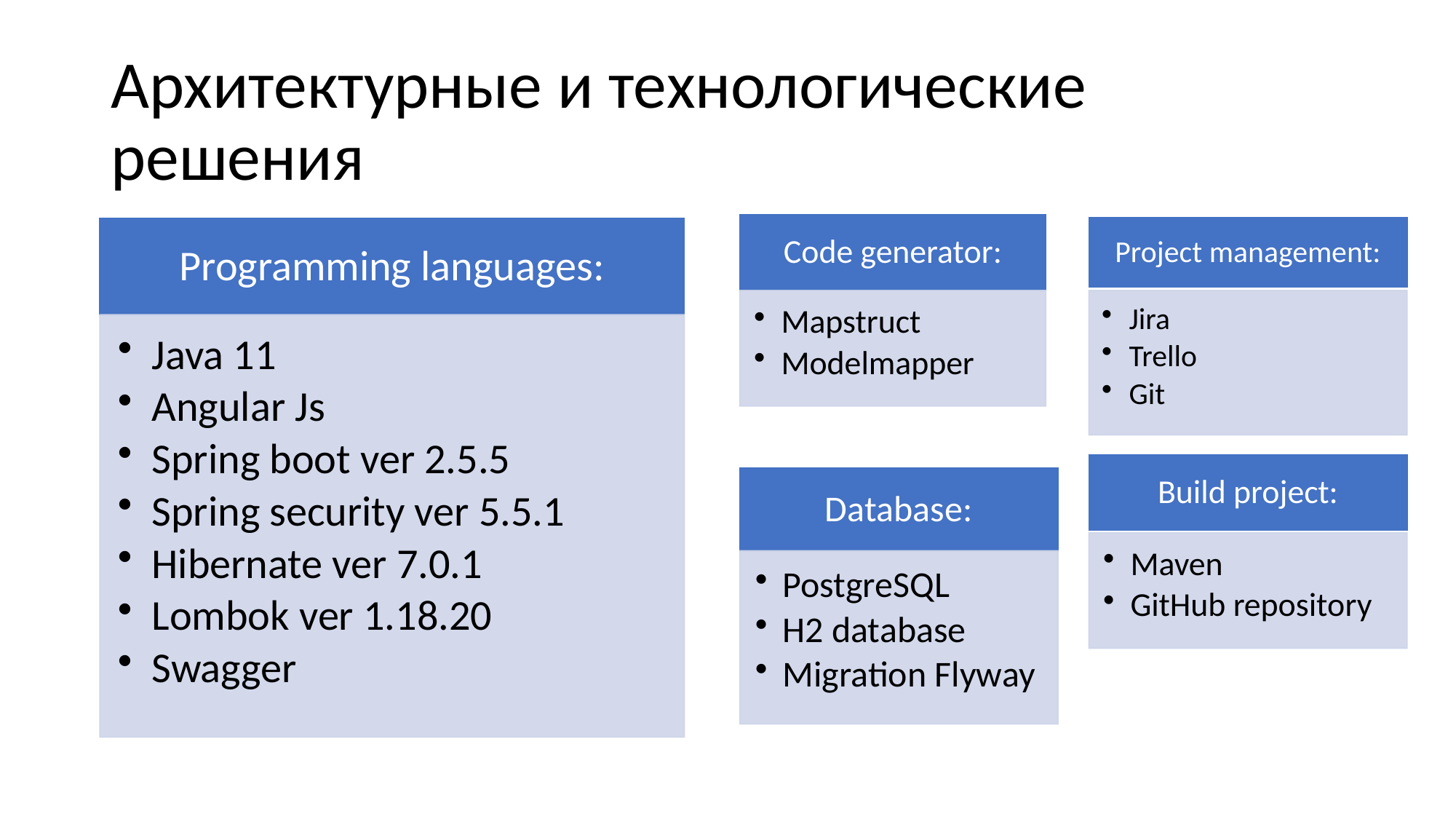

# Архитектурные и технологические решения
Code generator:
Mapstruct
Modelmapper
Project management:
Jira
Trello
Git
Programming languages:
Java 11
Angular Js
Spring boot ver 2.5.5
Spring security ver 5.5.1
Hibernate ver 7.0.1
Lombok ver 1.18.20
Swagger
Build project:
Maven
GitHub repository
Database:
PostgreSQL
H2 database
Migration Flyway